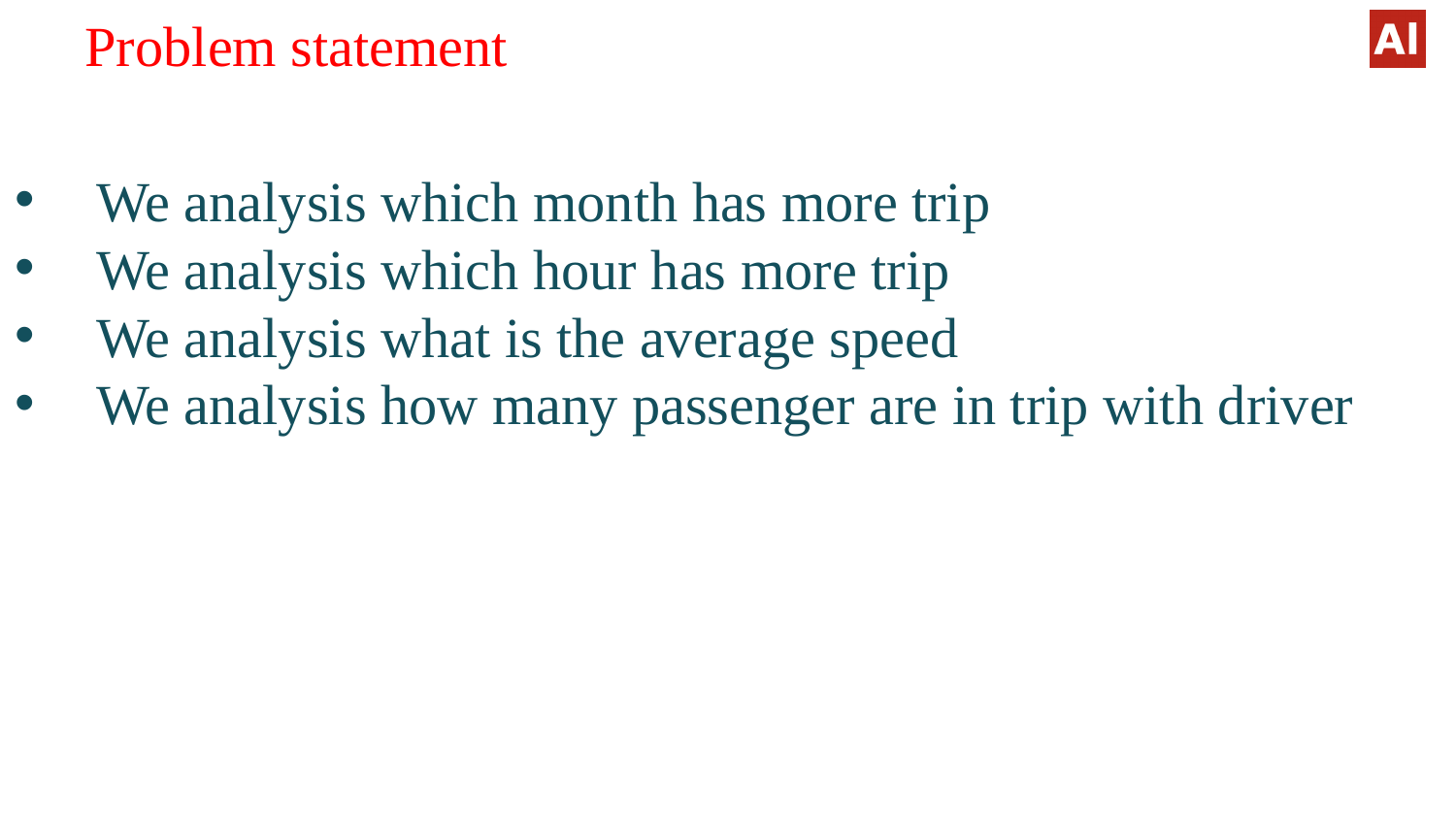

Problem statement

We analysis which month has more trip
We analysis which hour has more trip
We analysis what is the average speed
We analysis how many passenger are in trip with driver